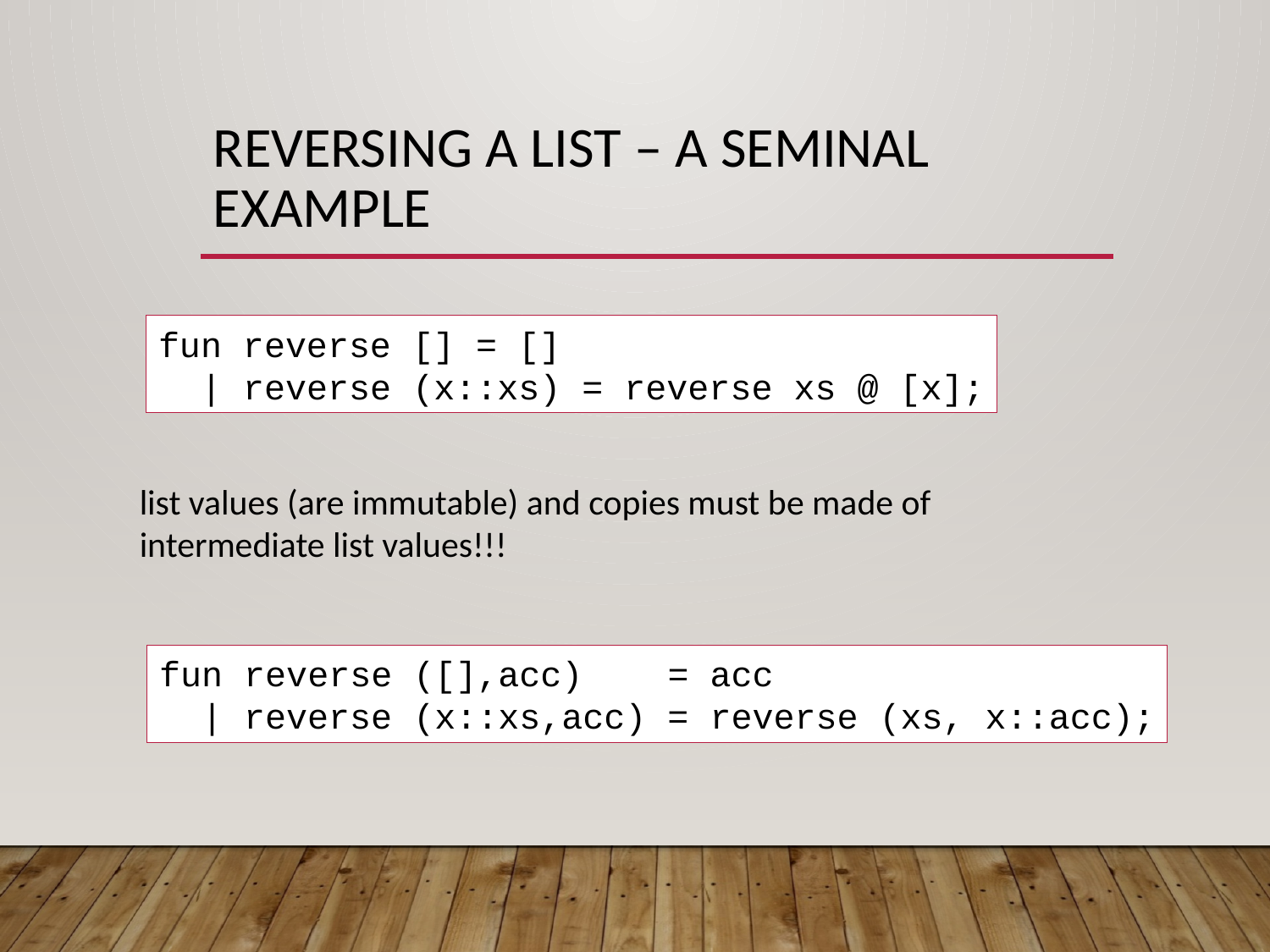

# Reversing A List – A seminal example
fun reverse [] = []
  | reverse (x::xs) = reverse xs @ [x];
list values (are immutable) and copies must be made of intermediate list values!!!
fun reverse ([],acc)    = acc
  | reverse (x::xs,acc) = reverse (xs, x::acc);